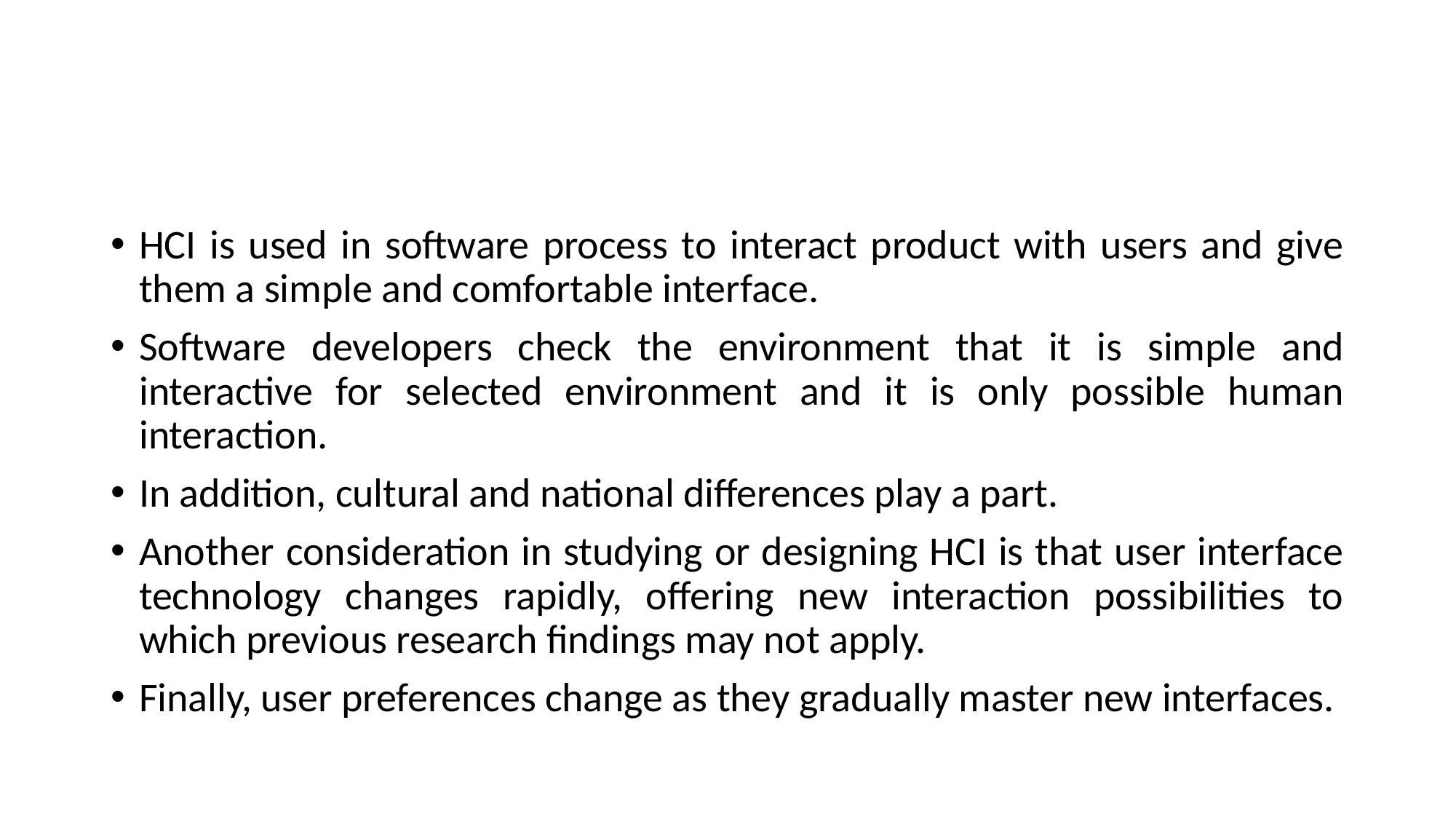

#
HCI is used in software process to interact product with users and give them a simple and comfortable interface.
Software developers check the environment that it is simple and interactive for selected environment and it is only possible human interaction.
In addition, cultural and national differences play a part.
Another consideration in studying or designing HCI is that user interface technology changes rapidly, offering new interaction possibilities to which previous research findings may not apply.
Finally, user preferences change as they gradually master new interfaces.